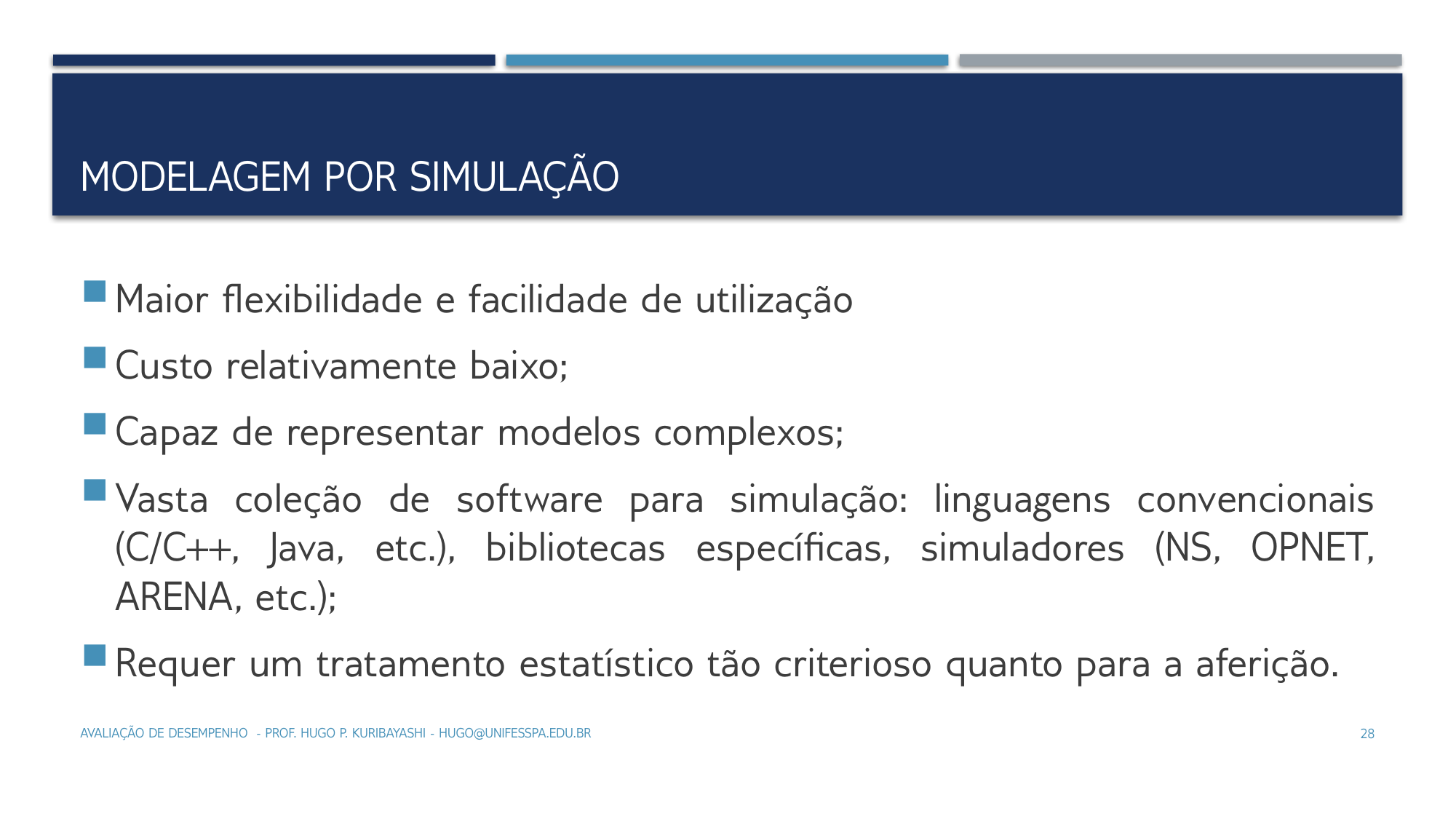

# Modelagem por simulação
Maior flexibilidade e facilidade de utilização
Custo relativamente baixo;
Capaz de representar modelos complexos;
Vasta coleção de software para simulação: linguagens convencionais (C/C++, Java, etc.), bibliotecas específicas, simuladores (NS, OPNET, ARENA, etc.);
Requer um tratamento estatístico tão criterioso quanto para a aferição.
Avaliação de Desempenho  - Prof. Hugo P. Kuribayashi - hugo@unifesspa.edu.br
28